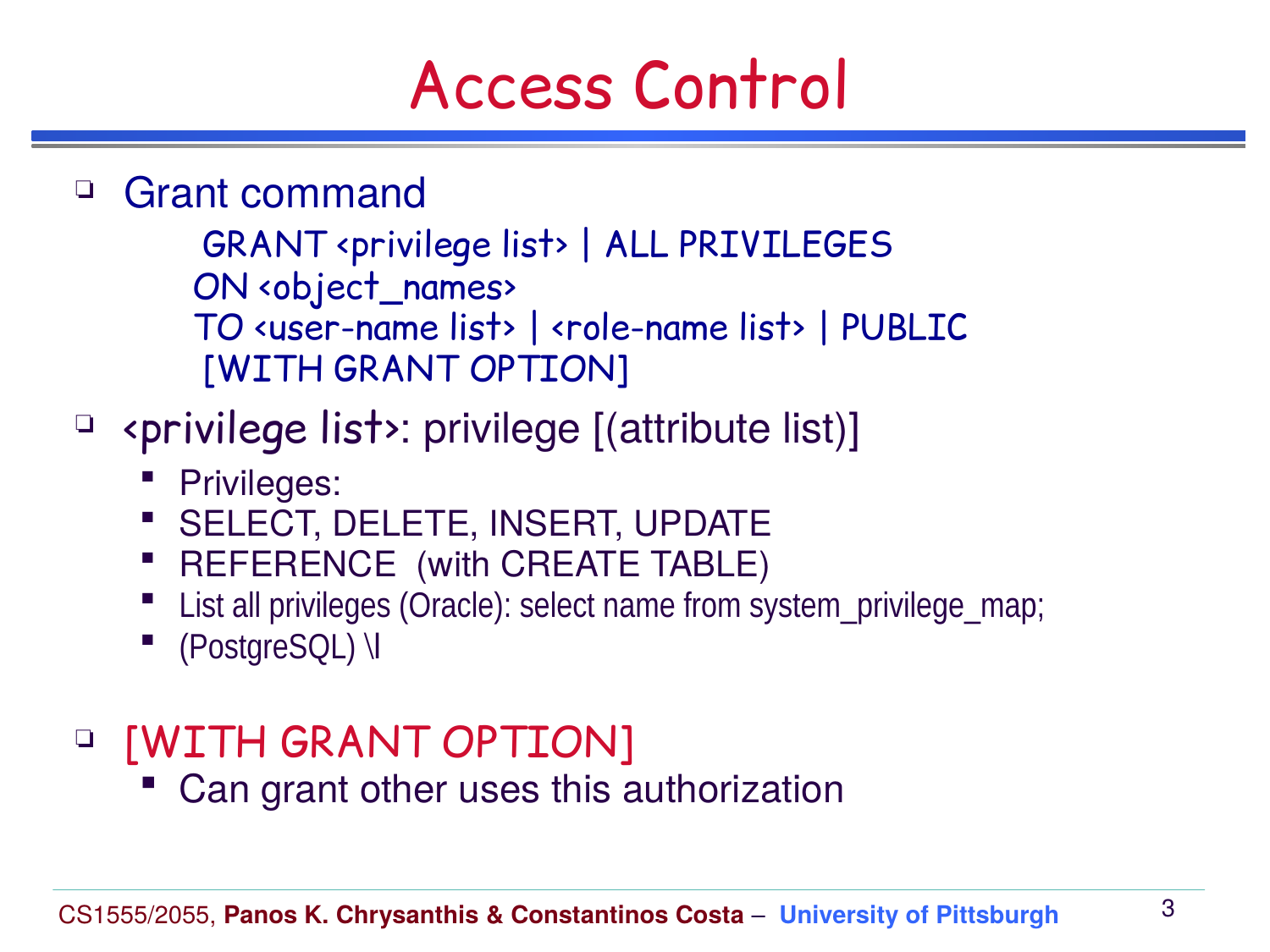

# Access Control
Grant command
             GRANT <privilege list> | ALL PRIVILEGES
           ON <object_names>
           TO <user-name list> | <role-name list> | PUBLIC
            [WITH GRANT OPTION]

<privilege list>: privilege [(attribute list)]

Privileges:
SELECT, DELETE, INSERT, UPDATE
REFERENCE  (with CREATE TABLE)
List all privileges (Oracle): select name from system_privilege_map;
(PostgreSQL) \l

[WITH GRANT OPTION]
Can grant other uses this authorization